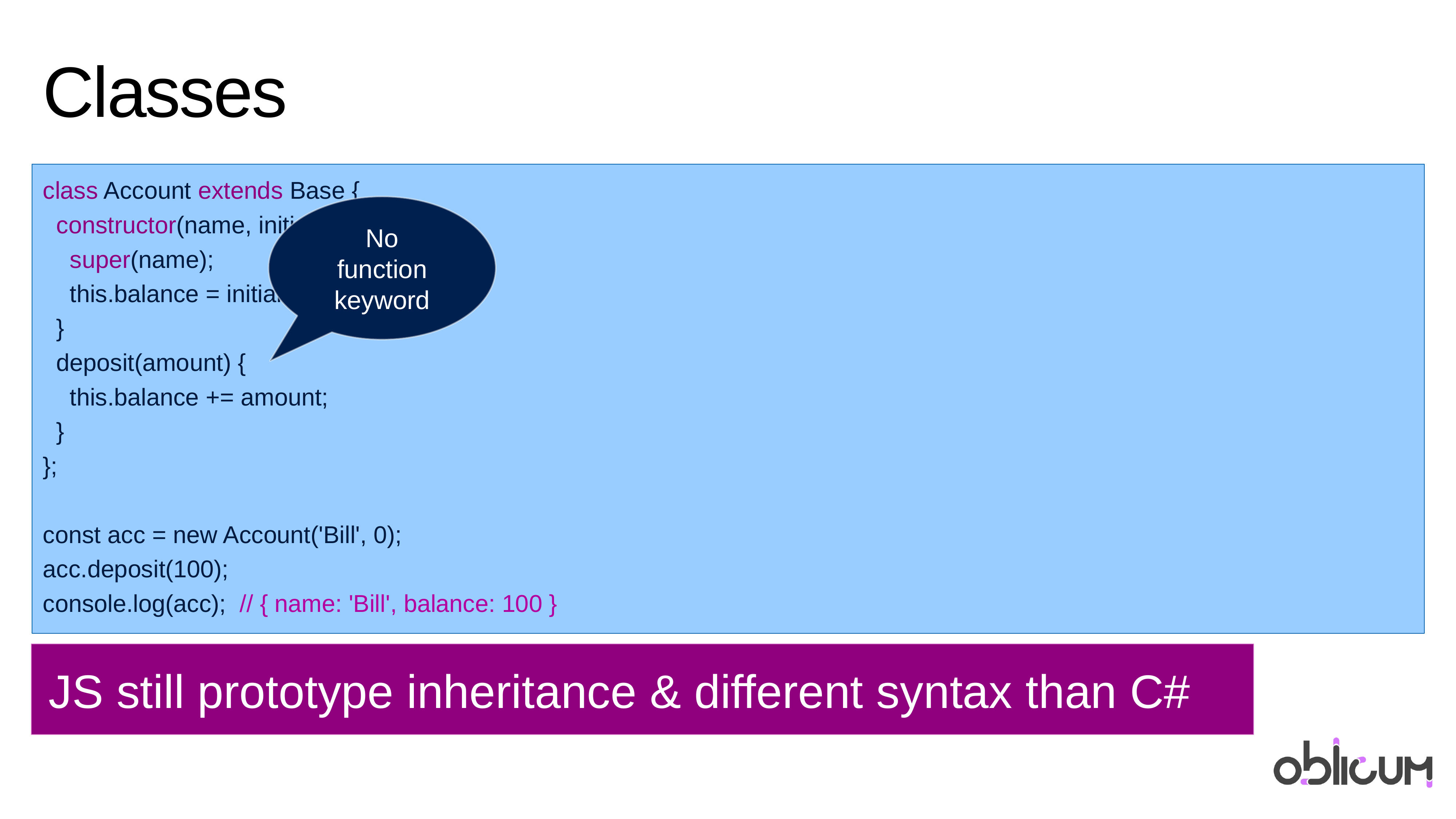

# Classes
class Account extends Base {
  constructor(name, initialAmount) {
    super(name);
    this.balance = initialAmount;
  }
  deposit(amount) {
    this.balance += amount;
  }
};

const acc = new Account('Bill', 0);
acc.deposit(100);
console.log(acc);  // { name: 'Bill', balance: 100 }
No function keyword
JS still prototype inheritance & different syntax than C#